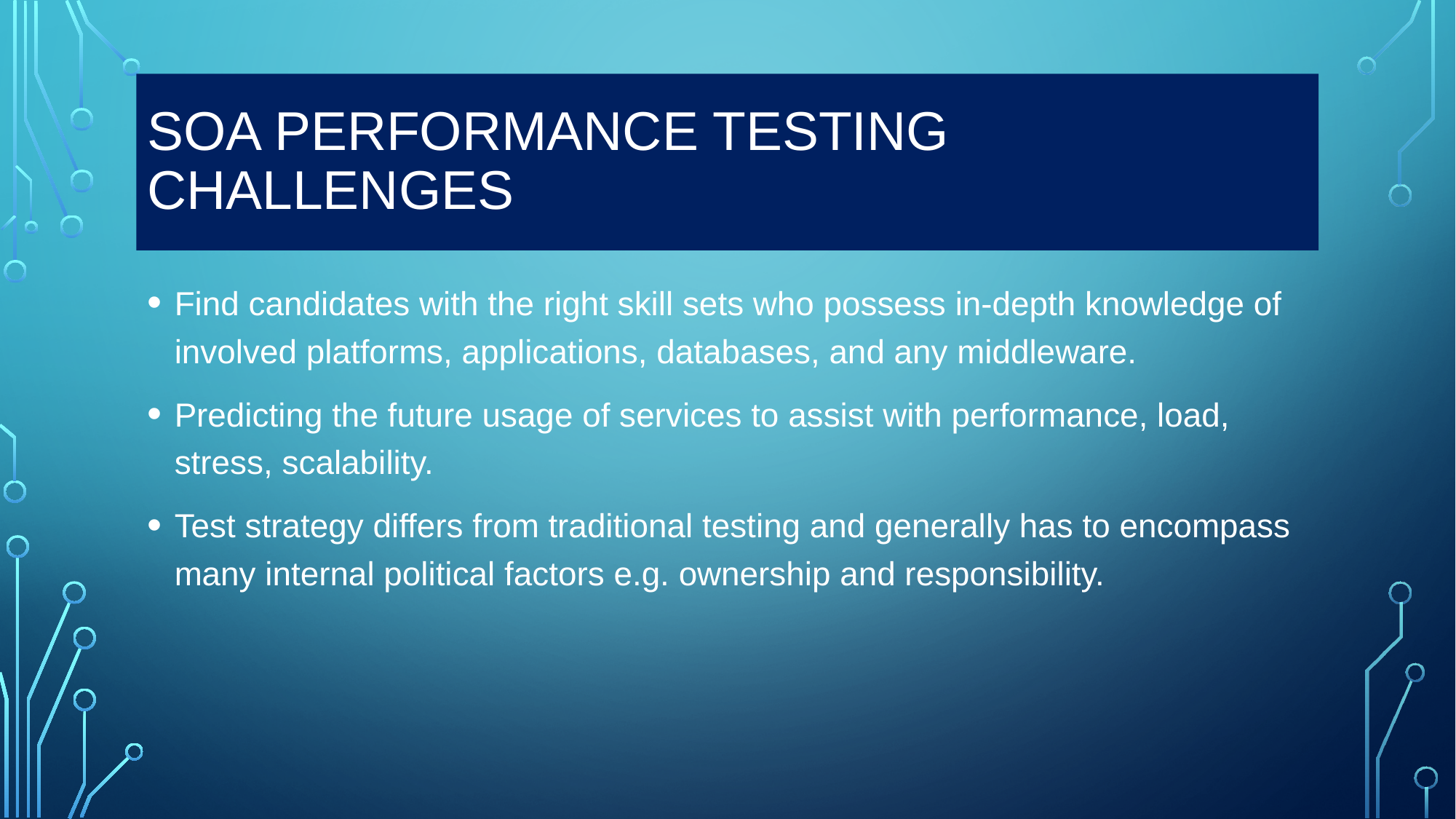

# SOA PERFORMANCE TESTING CHALLENGES
Find candidates with the right skill sets who possess in-depth knowledge of involved platforms, applications, databases, and any middleware.
Predicting the future usage of services to assist with performance, load, stress, scalability.
Test strategy differs from traditional testing and generally has to encompass many internal political factors e.g. ownership and responsibility.